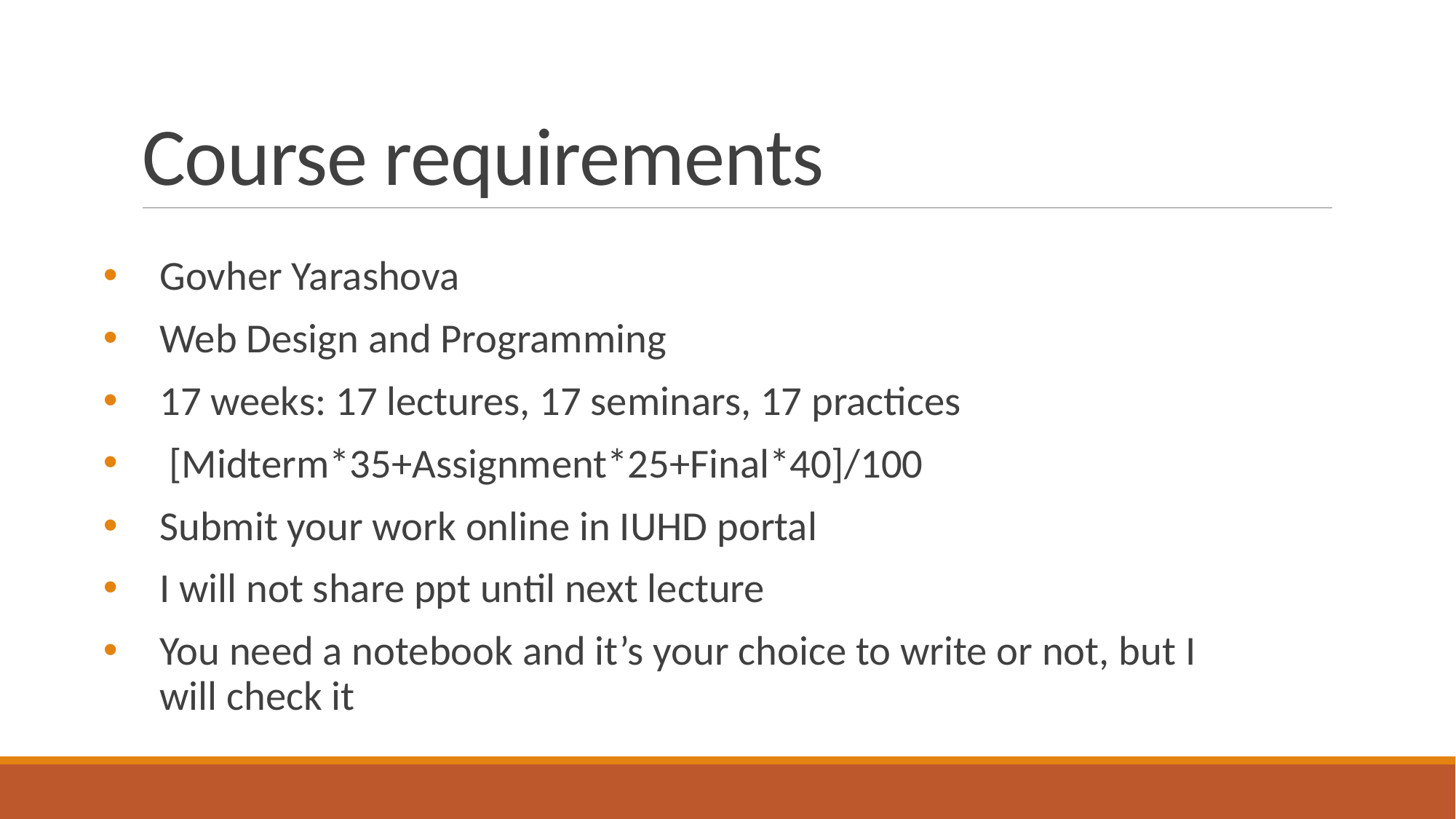

# Course requirements
Govher Yarashova
Web Design and Programming
17 weeks: 17 lectures, 17 seminars, 17 practices
 [Midterm*35+Assignment*25+Final*40]/100
Submit your work online in IUHD portal
I will not share ppt until next lecture
You need a notebook and it’s your choice to write or not, but I will check it